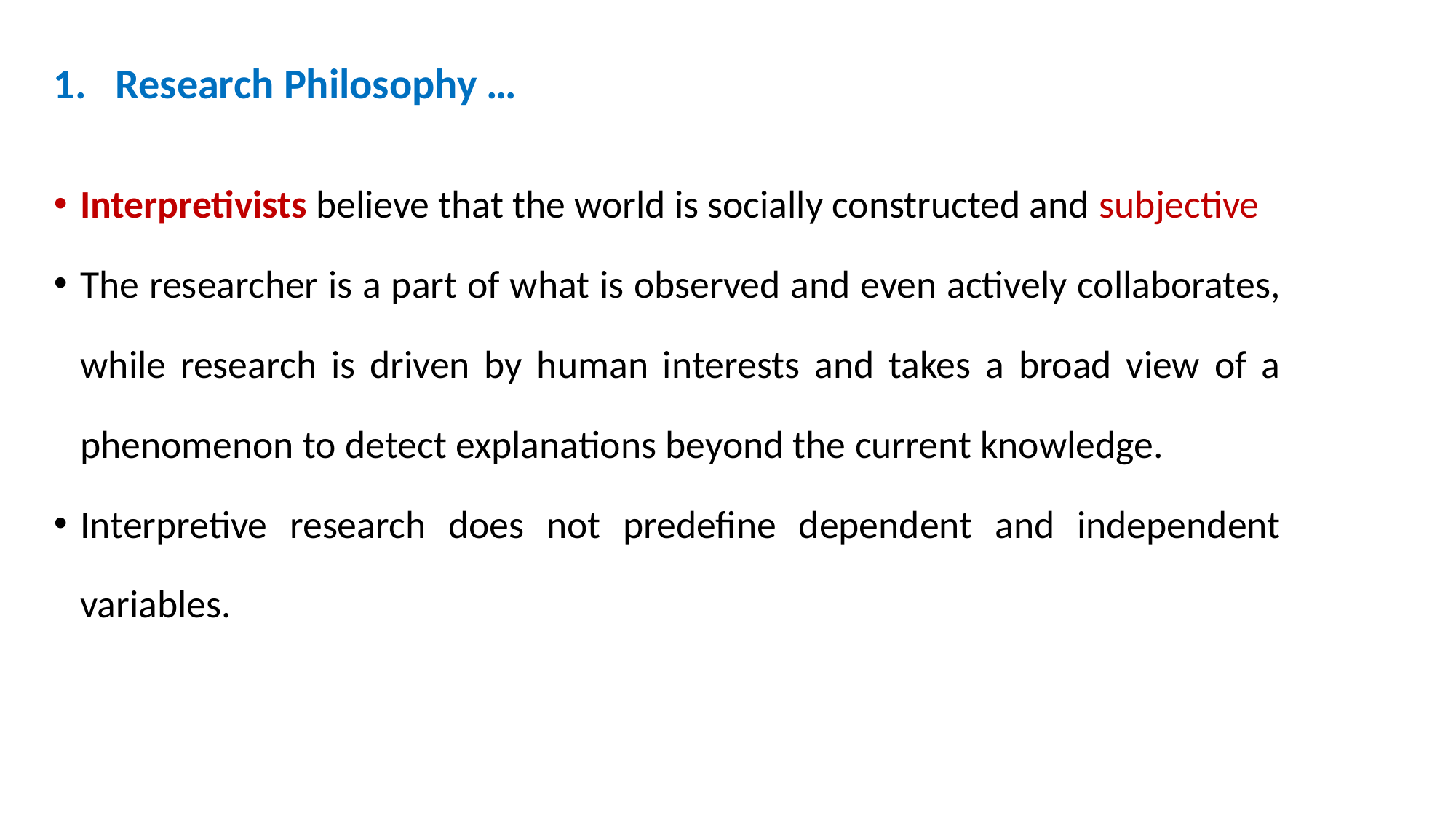

# 1.   Research Philosophy …
Interpretivists believe that the world is socially constructed and subjective
The researcher is a part of what is observed and even actively collaborates, while research is driven by human interests and takes a broad view of a phenomenon to detect explanations beyond the current knowledge.
Interpretive research does not predefine dependent and independent variables.